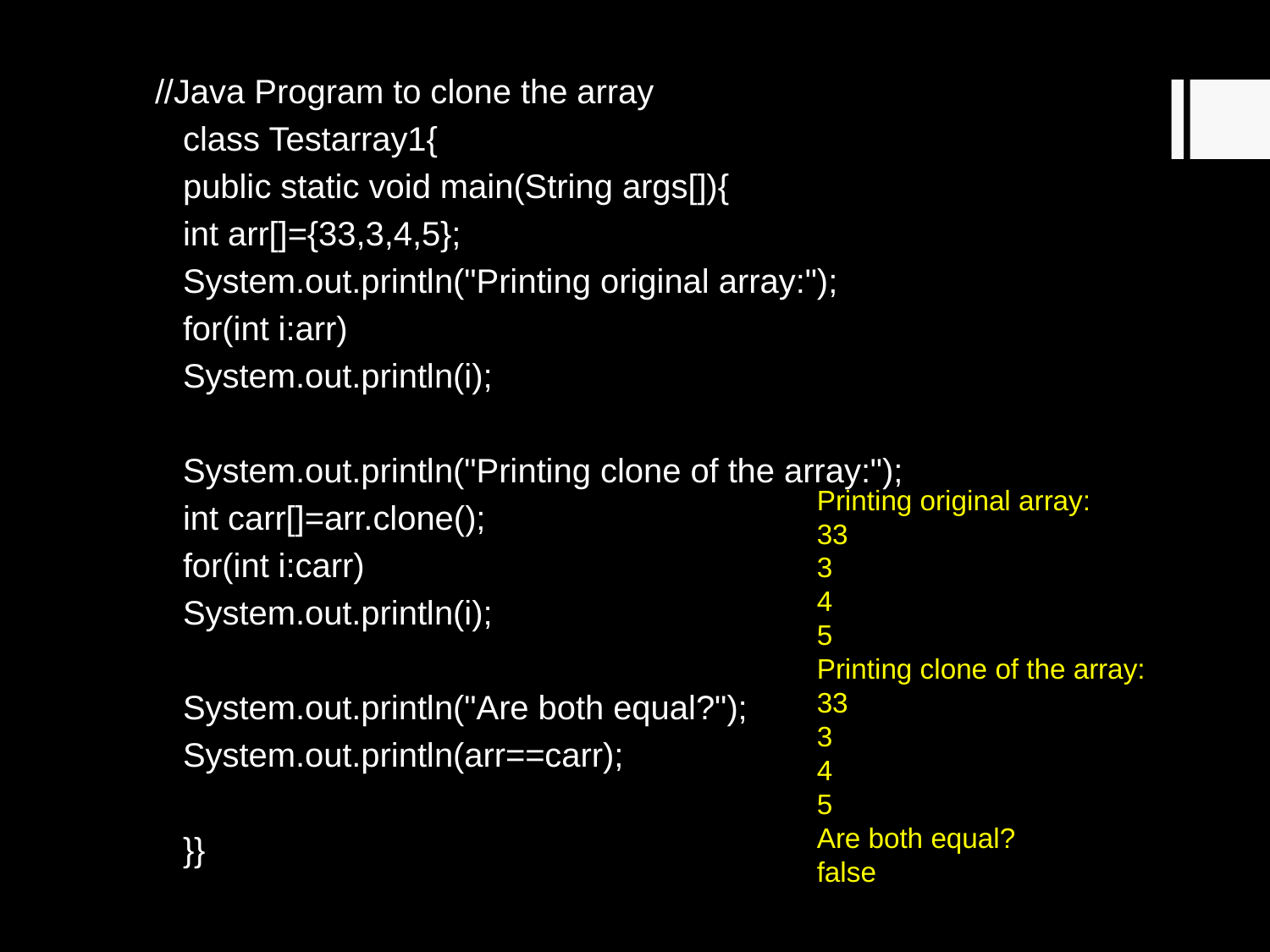

//Java Program to clone the array
    class Testarray1{
    public static void main(String args[]){
    int arr[]={33,3,4,5};
    System.out.println("Printing original array:");
    for(int i:arr)
    System.out.println(i);

    System.out.println("Printing clone of the array:");
    int carr[]=arr.clone();
    for(int i:carr)
    System.out.println(i);

    System.out.println("Are both equal?");
    System.out.println(arr==carr);

    }}
Printing original array:
33
3
4
5
Printing clone of the array:
33
3
4
5
Are both equal?
false